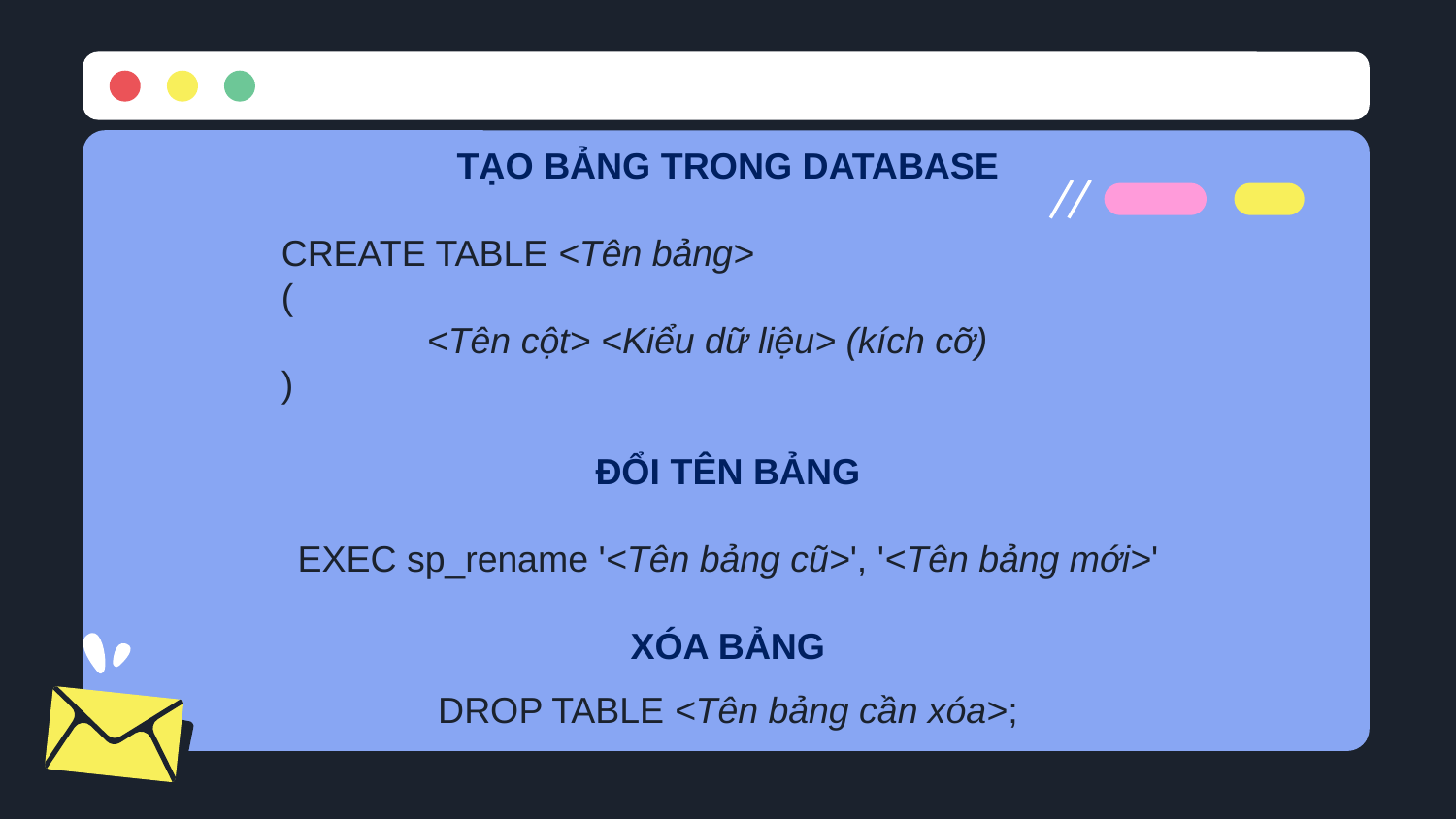

TẠO BẢNG TRONG DATABASE

CREATE TABLE <Tên bảng>
(
	<Tên cột> <Kiểu dữ liệu> (kích cỡ)
)
ĐỔI TÊN BẢNG

EXEC sp_rename '<Tên bảng cũ>', '<Tên bảng mới>'

XÓA BẢNG
DROP TABLE <Tên bảng cần xóa>;